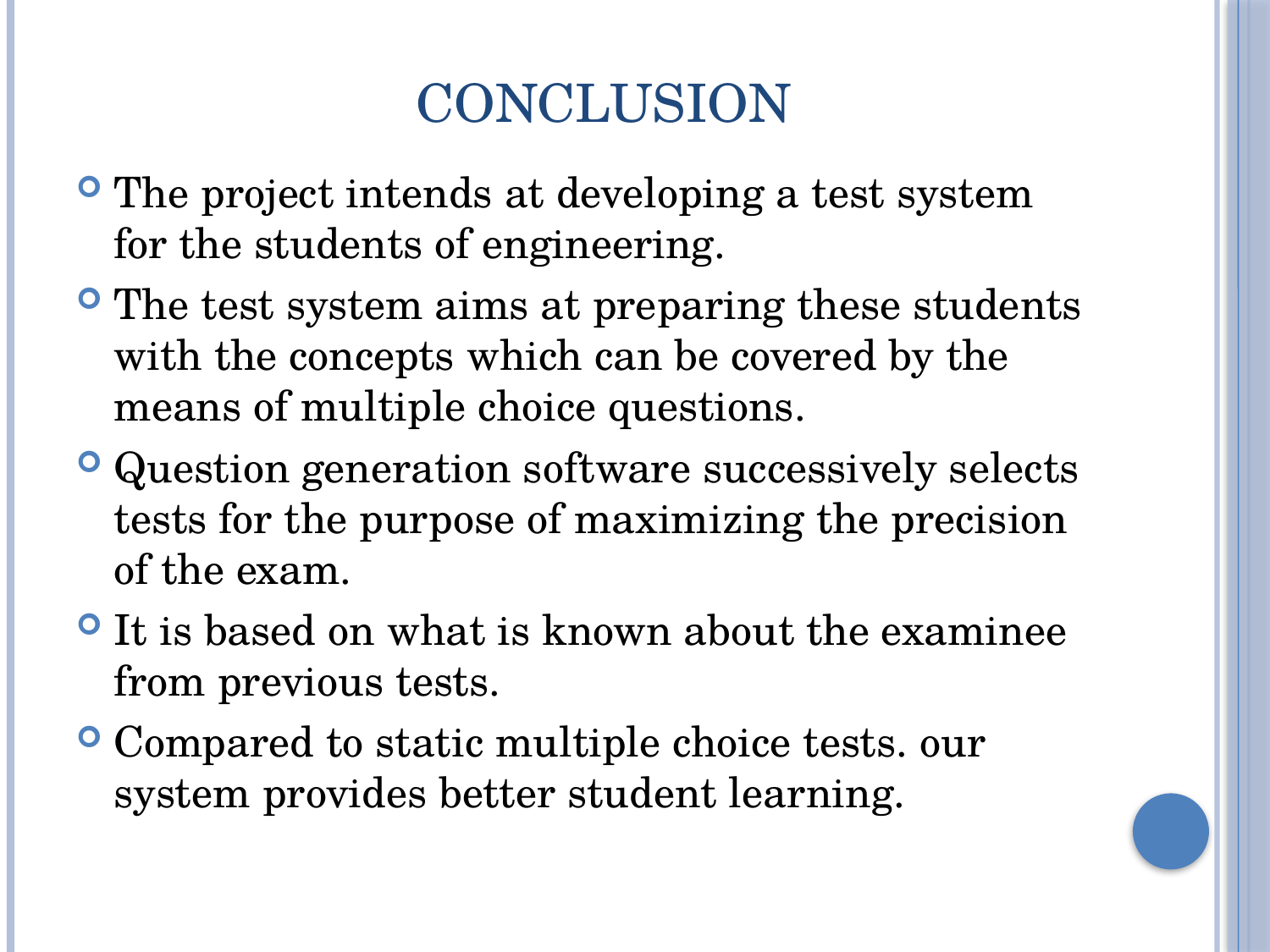

# CONCLUSION
The project intends at developing a test system for the students of engineering.
The test system aims at preparing these students with the concepts which can be covered by the means of multiple choice questions.
Question generation software successively selects tests for the purpose of maximizing the precision of the exam.
It is based on what is known about the examinee from previous tests.
Compared to static multiple choice tests. our system provides better student learning.